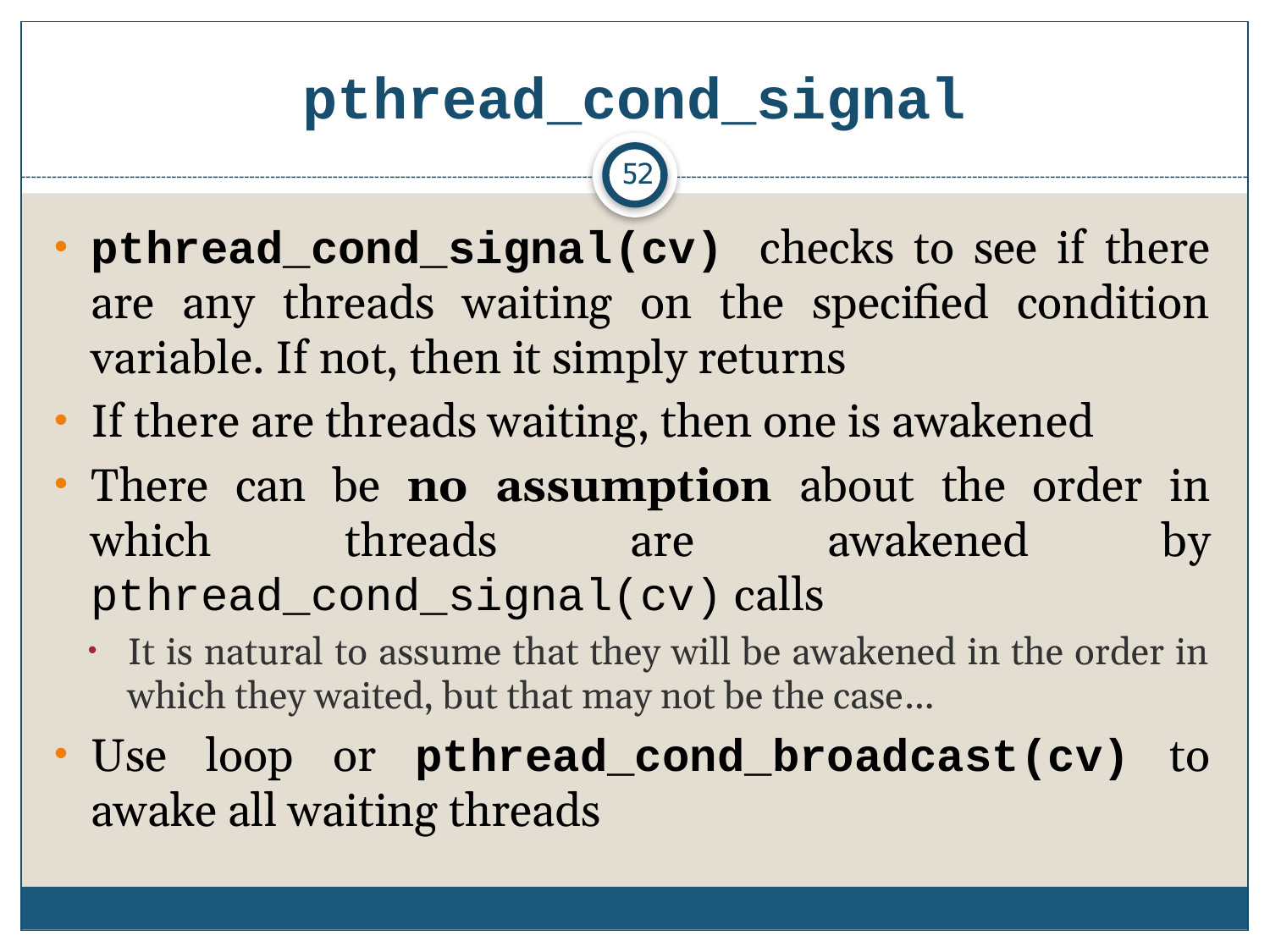

# pthread_cond_signal
52
pthread_cond_signal(cv) checks to see if there are any threads waiting on the specified condition variable. If not, then it simply returns
If there are threads waiting, then one is awakened
There can be no assumption about the order in which threads are awakened by pthread_cond_signal(cv) calls
It is natural to assume that they will be awakened in the order in which they waited, but that may not be the case…
Use loop or pthread_cond_broadcast(cv) to awake all waiting threads